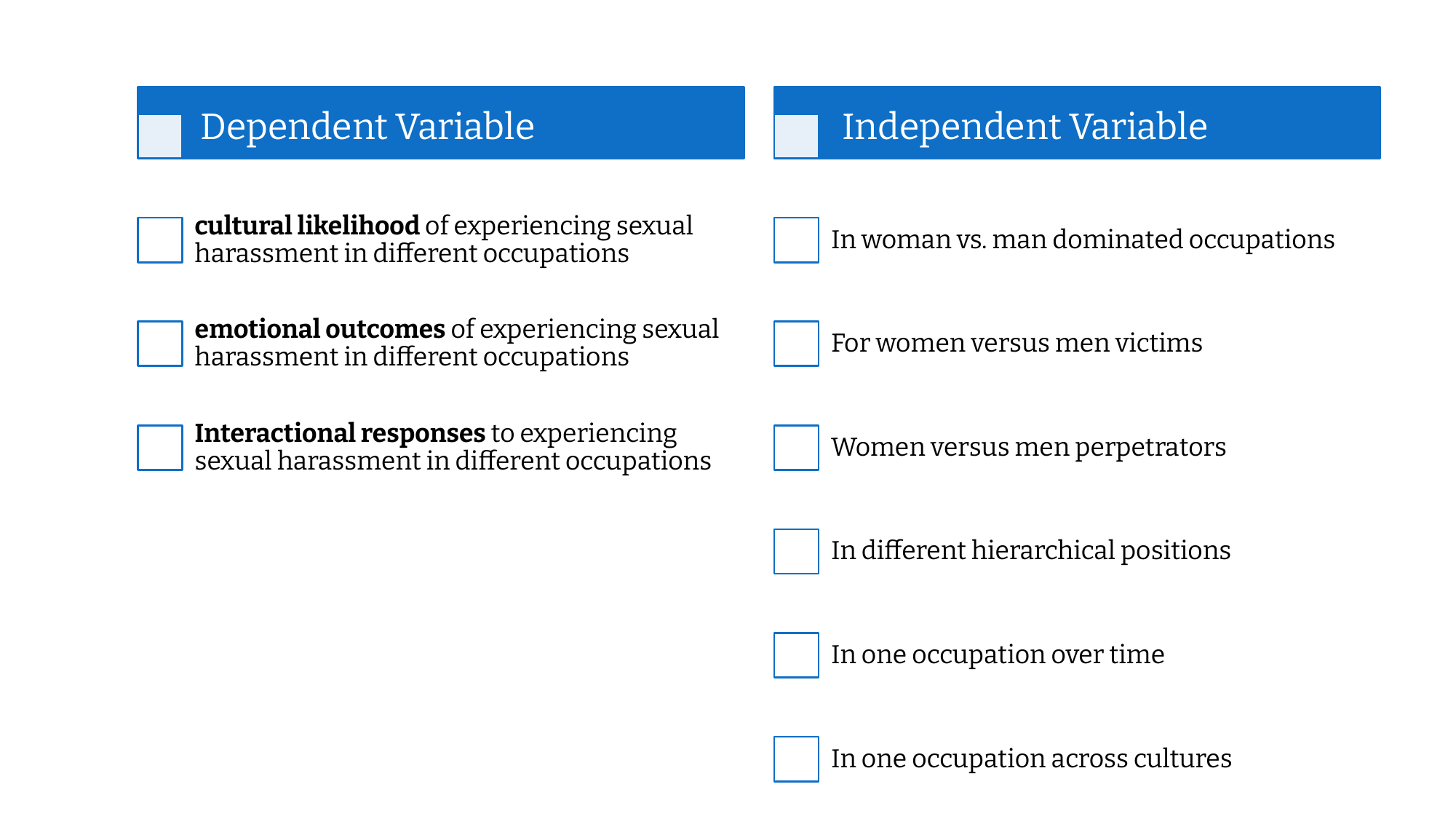

cultural likelihood of experiencing sexual harassment in different occupations
emotional outcomes of experiencing sexual harassment in different occupations
Interactional responses to experiencing sexual harassment in different occupations

In woman vs. man dominated occupations
For women versus men victims
Women versus men perpetrators
In different hierarchical positions
In one occupation over time
In one occupation across cultures
Dependent Variable
Independent Variable